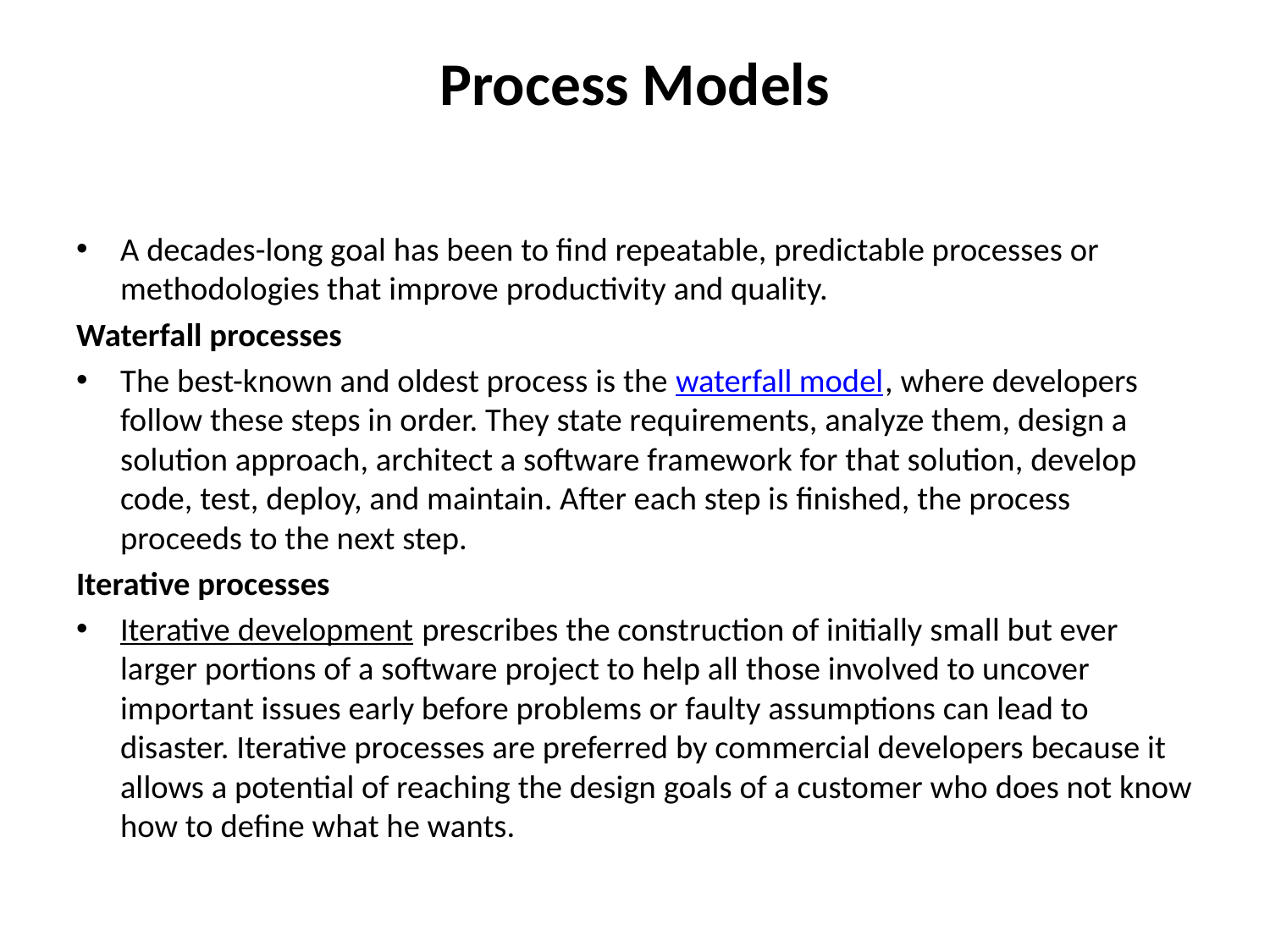

# Process Models
A decades-long goal has been to find repeatable, predictable processes or methodologies that improve productivity and quality.
Waterfall processes
The best-known and oldest process is the waterfall model, where developers follow these steps in order. They state requirements, analyze them, design a solution approach, architect a software framework for that solution, develop code, test, deploy, and maintain. After each step is finished, the process proceeds to the next step.
Iterative processes
Iterative development prescribes the construction of initially small but ever larger portions of a software project to help all those involved to uncover important issues early before problems or faulty assumptions can lead to disaster. Iterative processes are preferred by commercial developers because it allows a potential of reaching the design goals of a customer who does not know how to define what he wants.